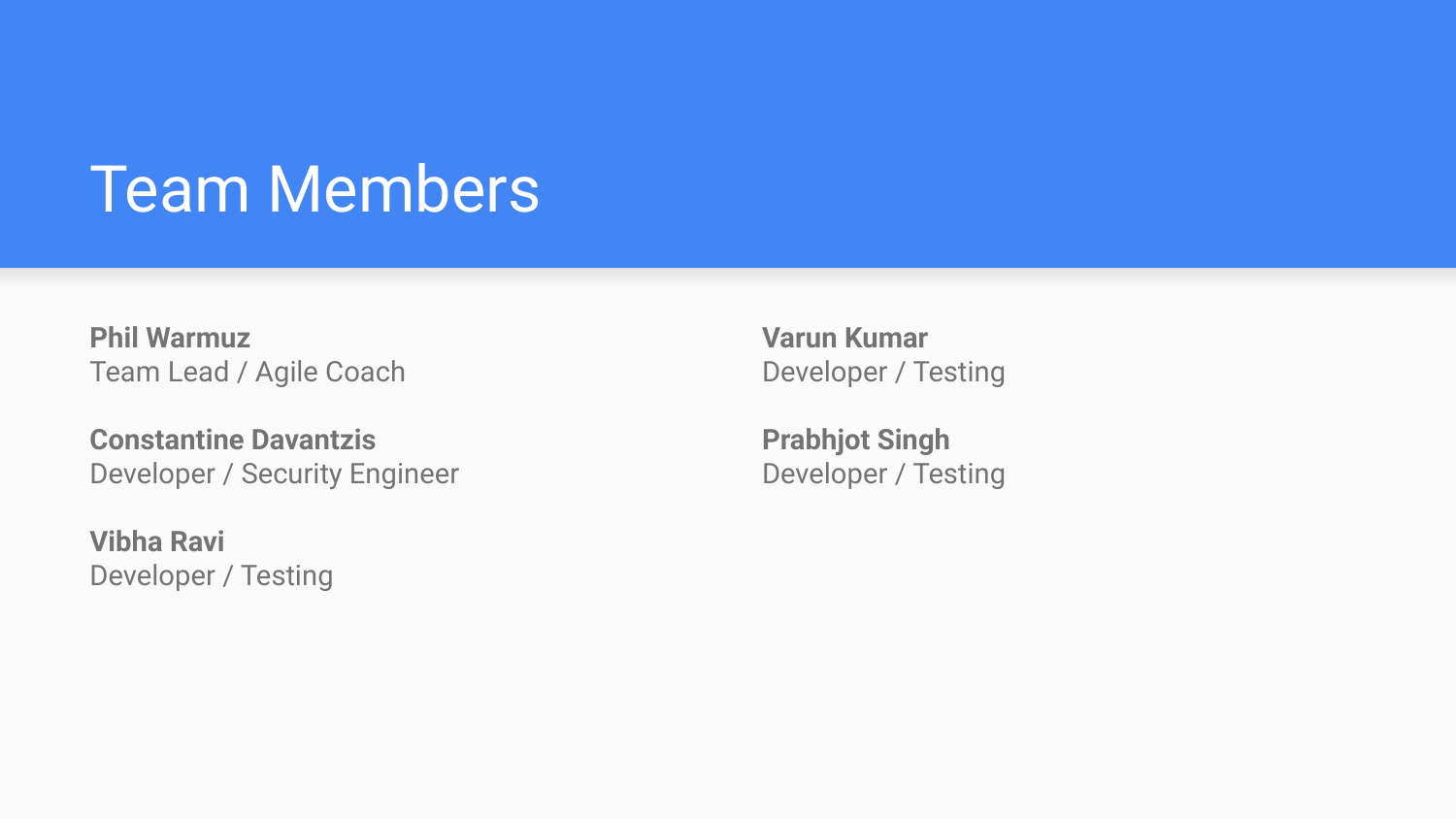

# Team Members

Phil Warmuz
Team Lead / Agile Coach

Constantine Davantzis
Developer / Security Engineer

Vibha Ravi
Developer / Testing

Varun Kumar
Developer / Testing

Prabhjot Singh
Developer / Testing